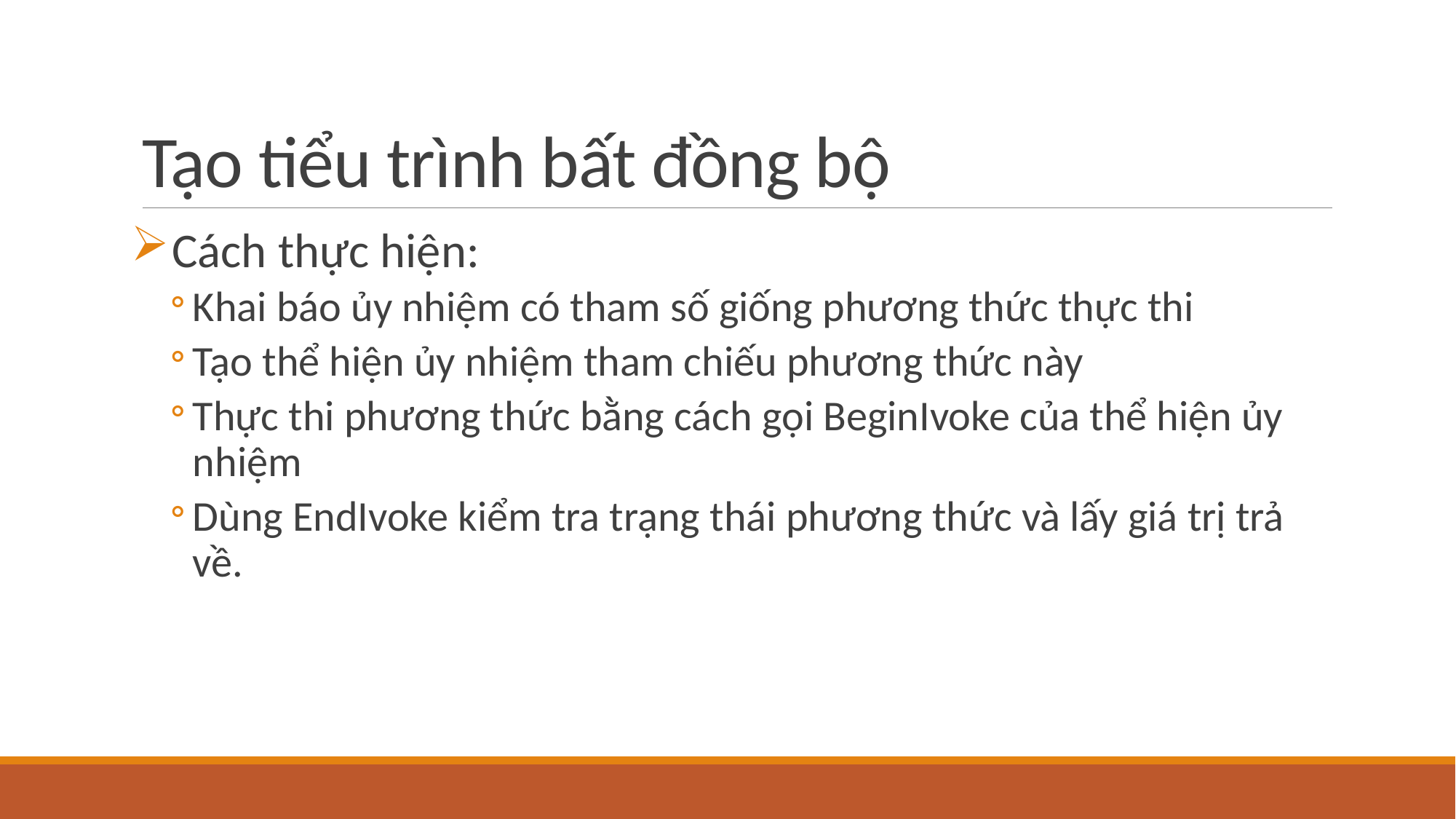

# Tạo tiểu trình bất đồng bộ
Cách thực hiện:
Khai báo ủy nhiệm có tham số giống phương thức thực thi
Tạo thể hiện ủy nhiệm tham chiếu phương thức này
Thực thi phương thức bằng cách gọi BeginIvoke của thể hiện ủy nhiệm
Dùng EndIvoke kiểm tra trạng thái phương thức và lấy giá trị trả về.